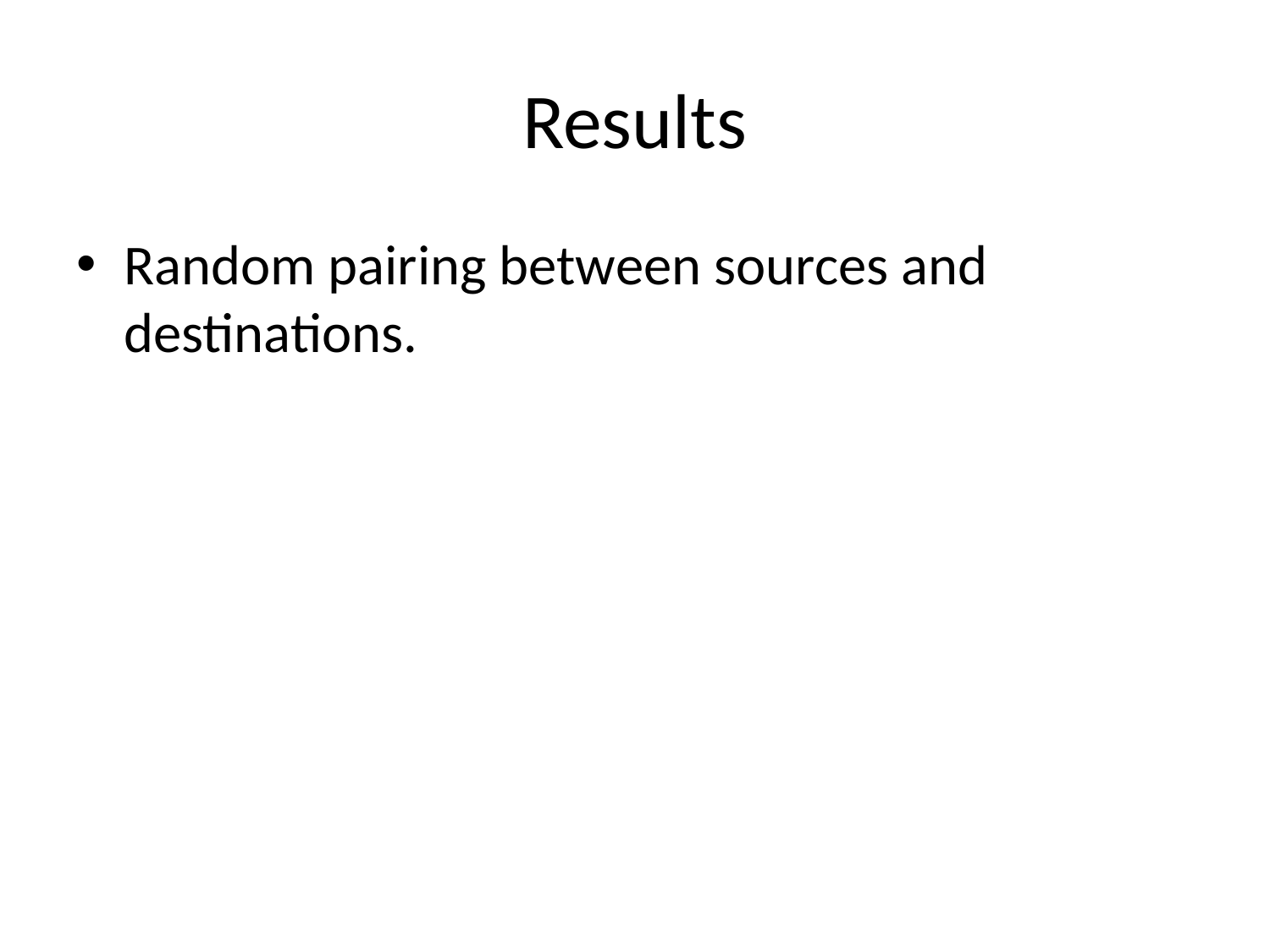

# Results
Random pairing between sources and destinations.